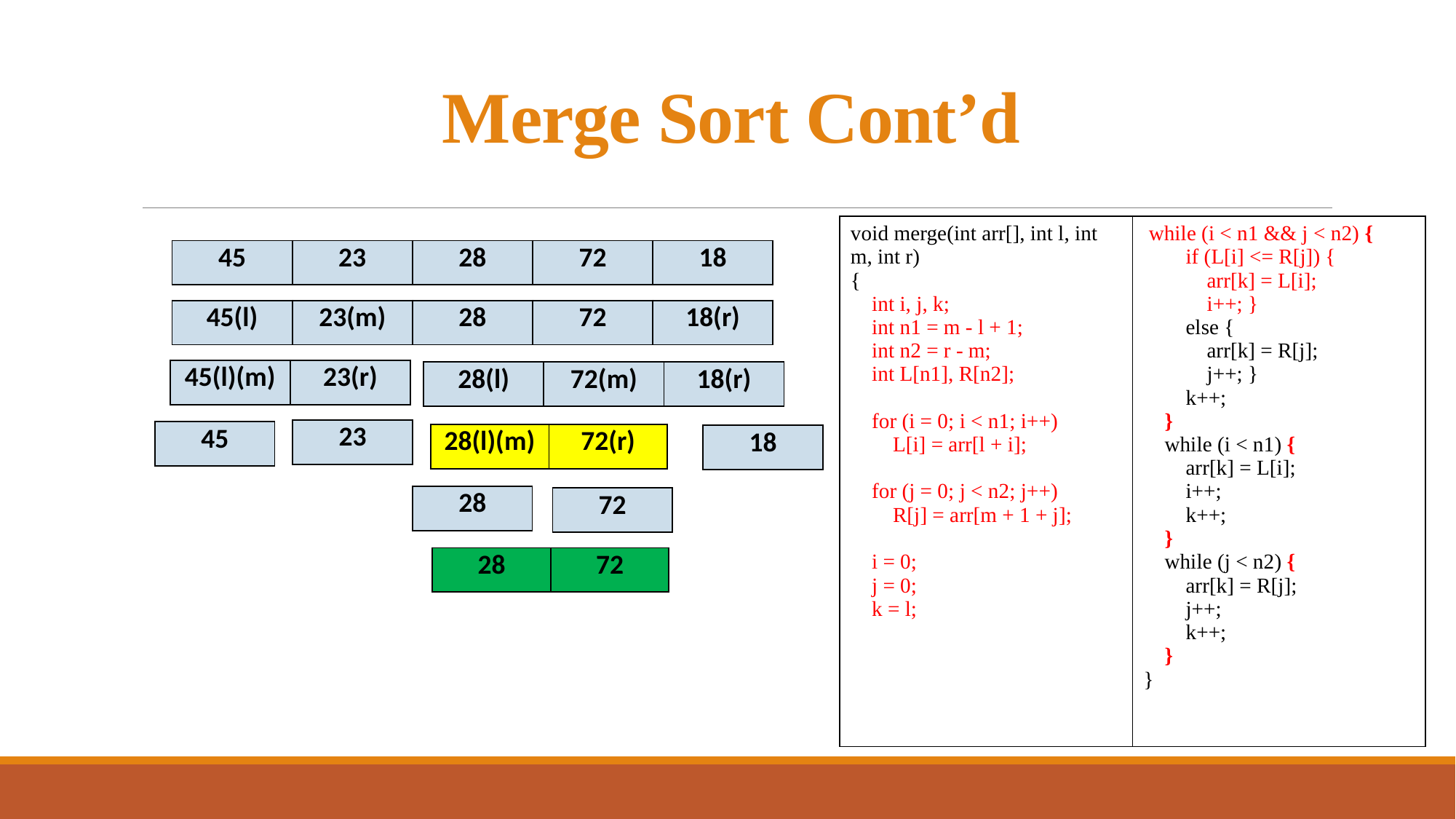

# Merge Sort Cont’d

| void merge(int arr[], int l, int m, int r) { int i, j, k; int n1 = m - l + 1; int n2 = r - m; int L[n1], R[n2]; for (i = 0; i < n1; i++) L[i] = arr[l + i]; for (j = 0; j < n2; j++) R[j] = arr[m + 1 + j]; i = 0; j = 0; k = l; | while (i < n1 && j < n2) { if (L[i] <= R[j]) { arr[k] = L[i]; i++; } else { arr[k] = R[j]; j++; } k++; } while (i < n1) { arr[k] = L[i]; i++; k++; } while (j < n2) { arr[k] = R[j]; j++; k++; } } |
| --- | --- |
| 45 | 23 | 28 | 72 | 18 |
| --- | --- | --- | --- | --- |
| 45(l) | 23(m) | 28 | 72 | 18(r) |
| --- | --- | --- | --- | --- |
| 45(l)(m) | 23(r) |
| --- | --- |
| 28(l) | 72(m) | 18(r) |
| --- | --- | --- |
| 23 |
| --- |
| 45 |
| --- |
| 28(l)(m) | 72(r) |
| --- | --- |
| 18 |
| --- |
| 28 |
| --- |
| 72 |
| --- |
| 28 | 72 |
| --- | --- |